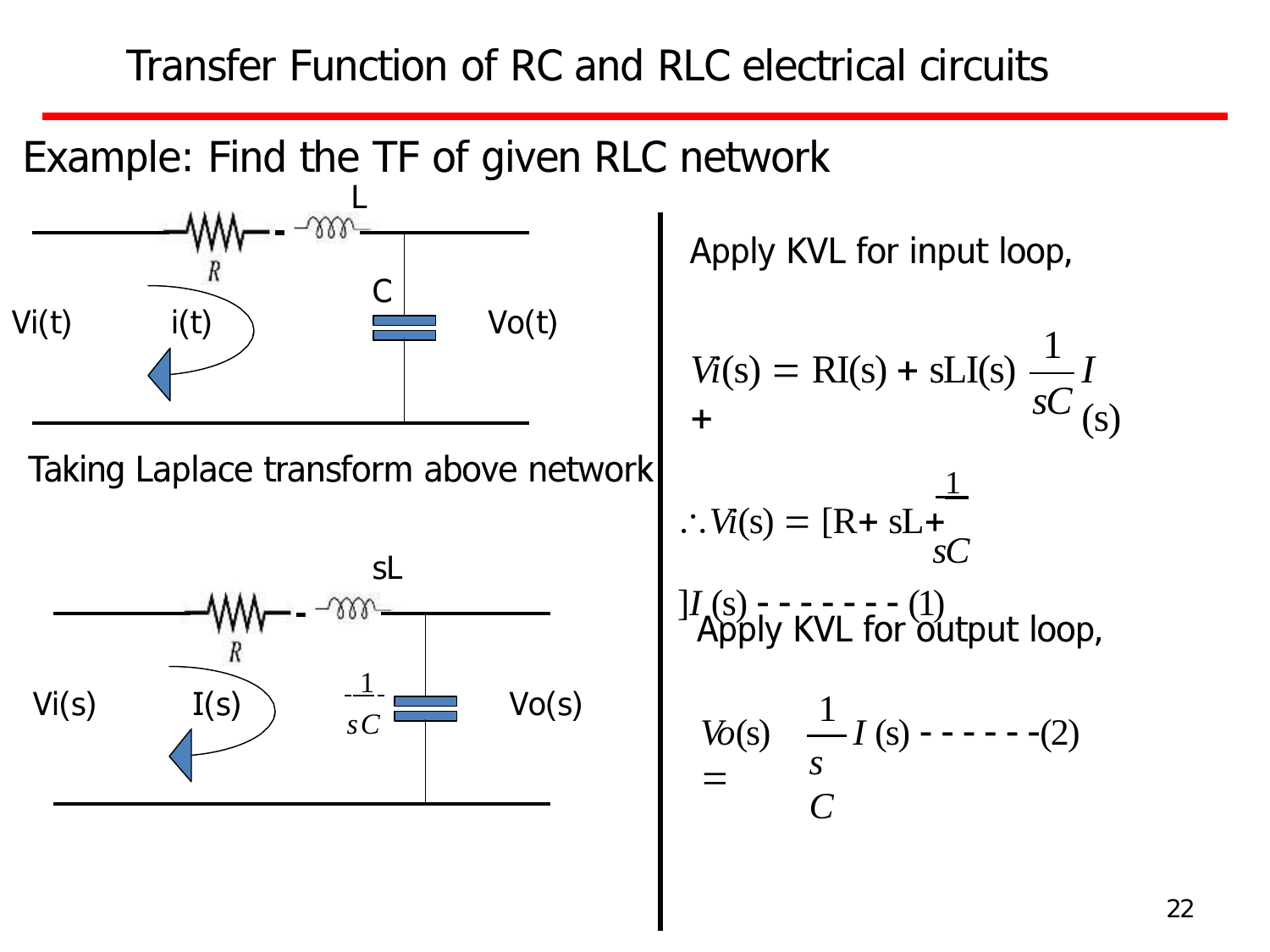

# Transfer Function of RC and RLC electrical circuits

Example: Find the TF of given RLC network
L
Apply KVL for input loop,
C

Vi(t)
i(t)
Vo(t)
1
Vi(s) = RI(s) + sLI(s) +
I (s)
sC

Taking Laplace transform above network	 1
∴Vi(s) = [R+ sL+	]I (s) − − − − − − − (1)
sC
sL

Apply KVL for output loop,
  1
sC
Vi(s)
I(s)
Vo(s)
1
Vo(s) =
I (s) − − − − − −(2)
sC

22